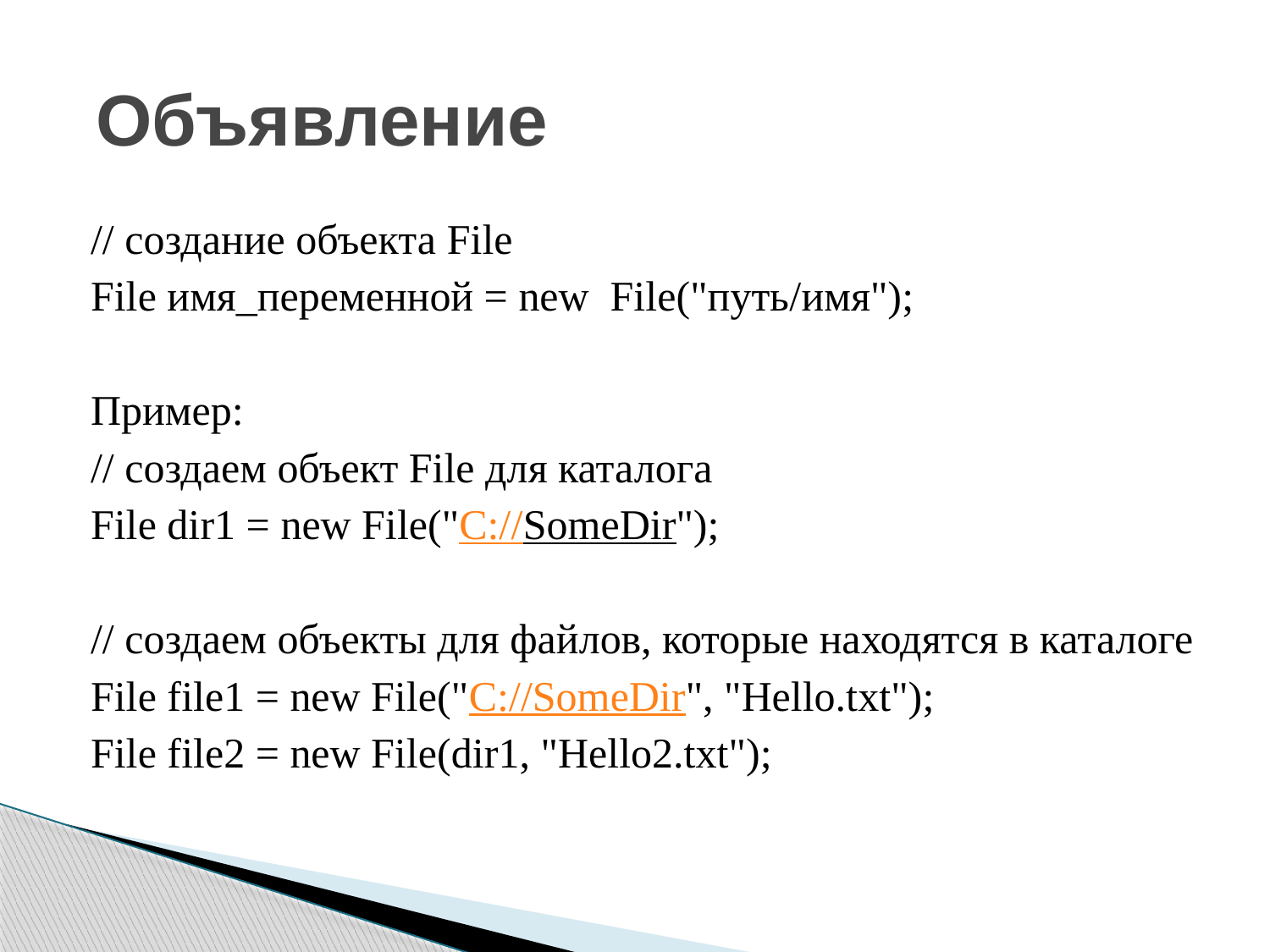

# Объявление
// создание объекта File
File имя_переменной = new  File("путь/имя");

Пример:
// создаем объект File для каталога
File dir1 = new File("C://SomeDir");

// создаем объекты для файлов, которые находятся в каталоге
File file1 = new File("C://SomeDir", "Hello.txt");
File file2 = new File(dir1, "Hello2.txt");